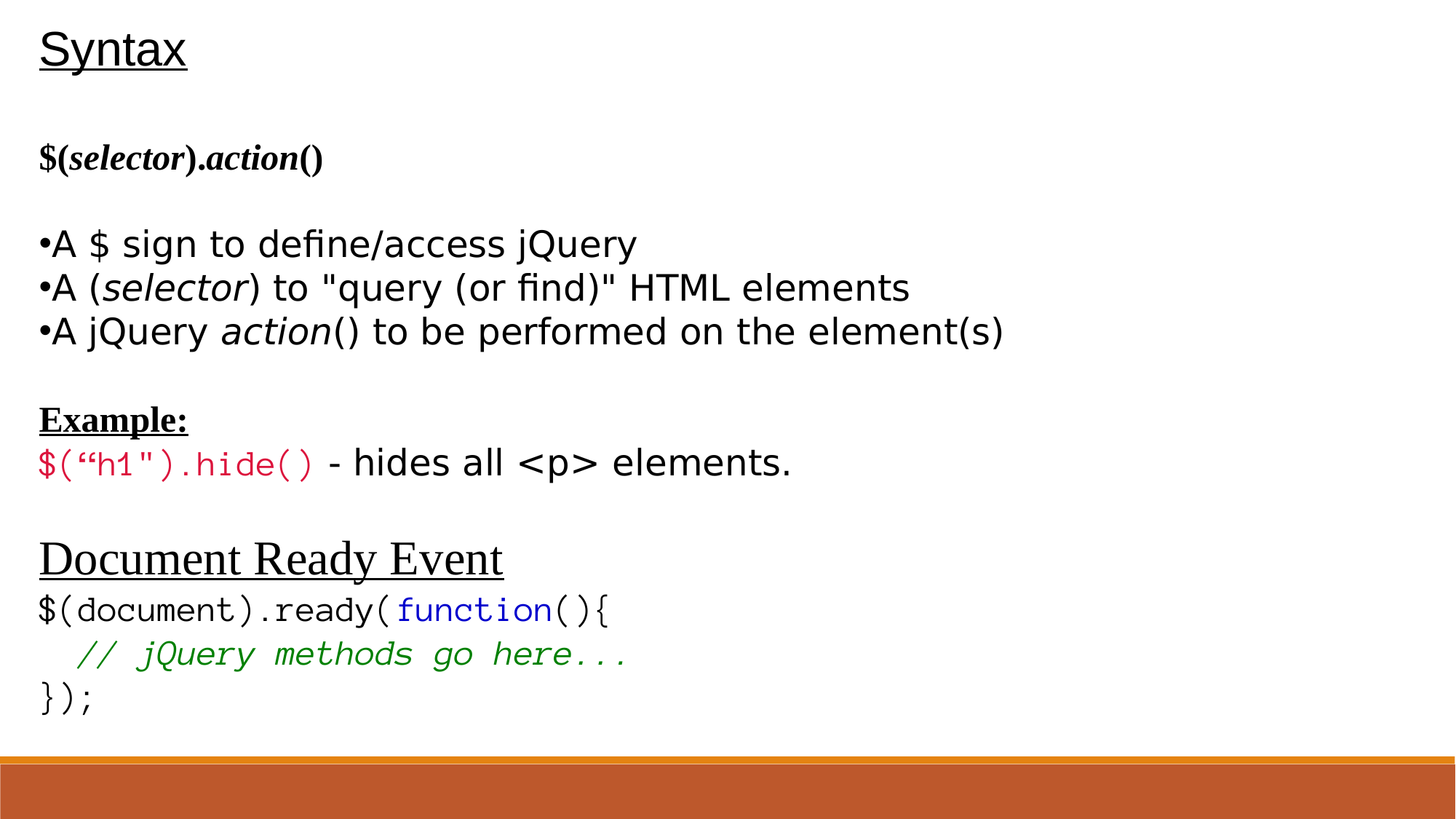

Syntax

$(selector).action()

A $ sign to define/access jQuery
A (selector) to "query (or find)" HTML elements
A jQuery action() to be performed on the element(s)

Example:
$(“h1").hide() - hides all <p> elements.

Document Ready Event
$(document).ready(function(){
  // jQuery methods go here...
});